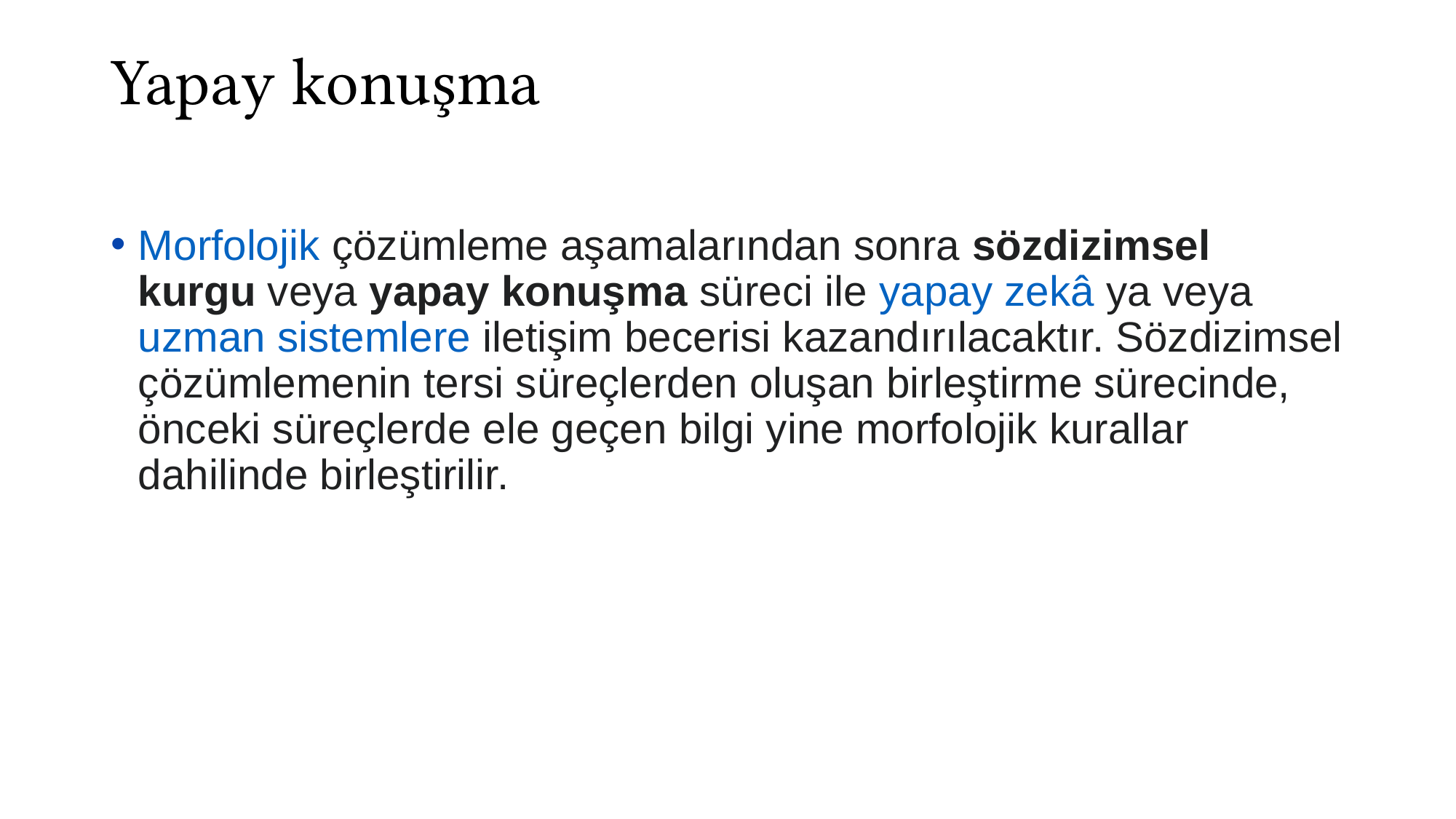

# Yapay konuşma
Morfolojik çözümleme aşamalarından sonra sözdizimsel kurgu veya yapay konuşma süreci ile yapay zekâ ya veya uzman sistemlere iletişim becerisi kazandırılacaktır. Sözdizimsel çözümlemenin tersi süreçlerden oluşan birleştirme sürecinde, önceki süreçlerde ele geçen bilgi yine morfolojik kurallar dahilinde birleştirilir.